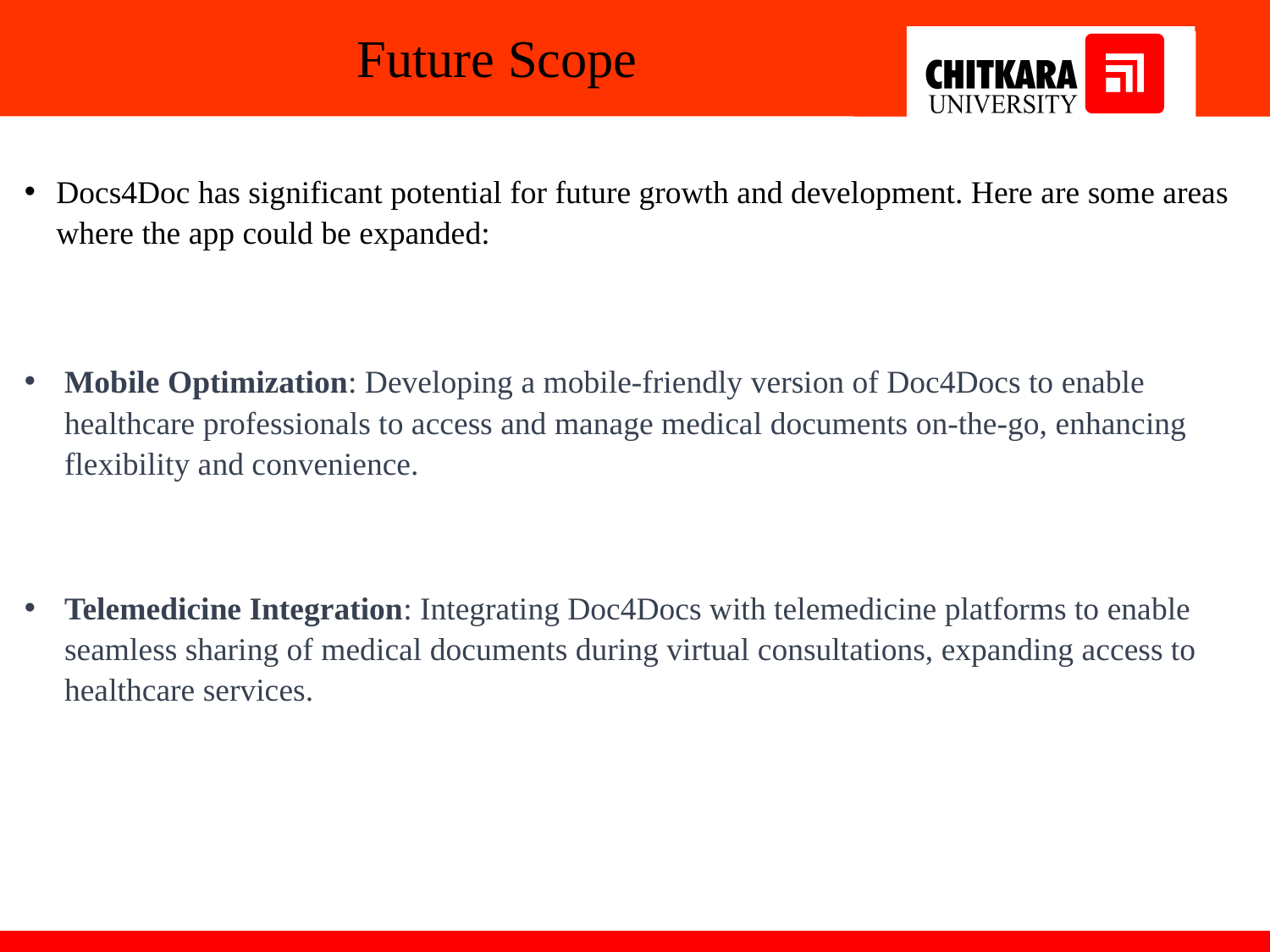

# Future Scope
Docs4Doc has significant potential for future growth and development. Here are some areas where the app could be expanded:

Mobile Optimization: Developing a mobile-friendly version of Doc4Docs to enable healthcare professionals to access and manage medical documents on-the-go, enhancing flexibility and convenience.

Telemedicine Integration: Integrating Doc4Docs with telemedicine platforms to enable seamless sharing of medical documents during virtual consultations, expanding access to healthcare services.